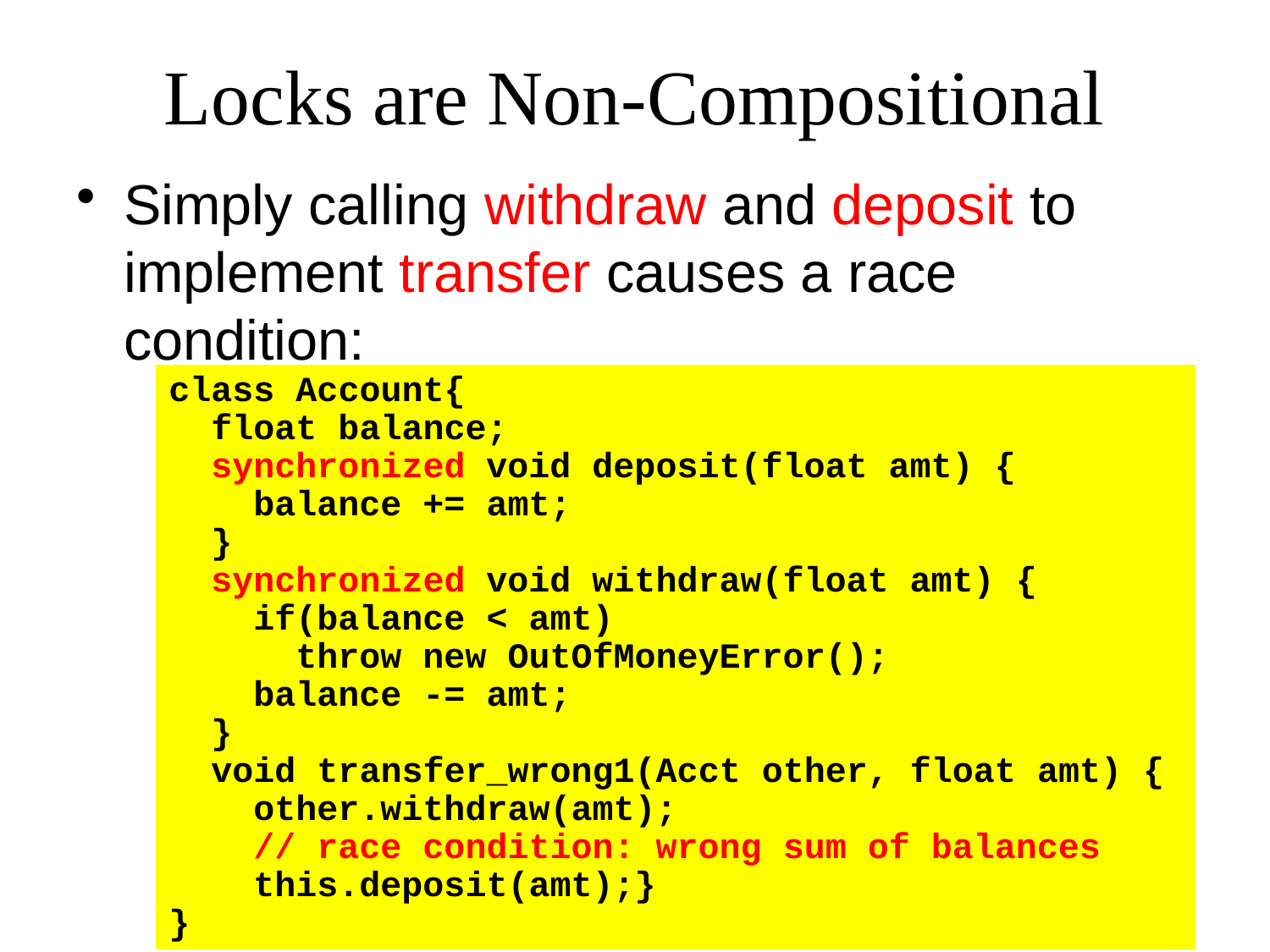

# Locks are Non-Compositional
Simply calling withdraw and deposit to implement transfer causes a race condition:
class Account{
  float balance;
  synchronized void deposit(float amt) {
    balance += amt;
  }
  synchronized void withdraw(float amt) {
    if(balance < amt)
      throw new OutOfMoneyError();
    balance -= amt;
  }
  void transfer_wrong1(Acct other, float amt) {
    other.withdraw(amt);
    // race condition: wrong sum of balances
    this.deposit(amt);}
}